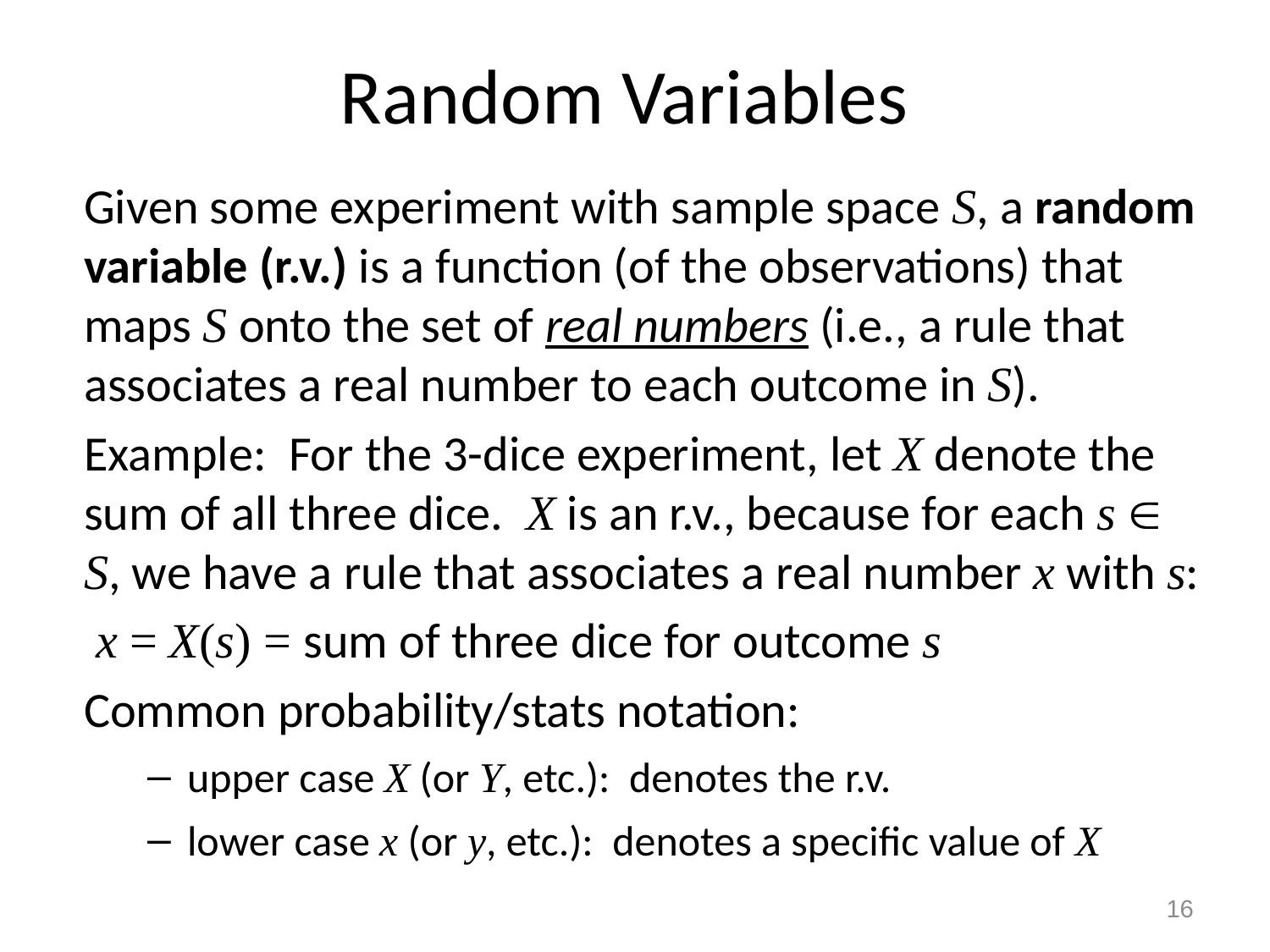

# Random Variables
Given some experiment with sample space S, a random variable (r.v.) is a function (of the observations) that maps S onto the set of real numbers (i.e., a rule that associates a real number to each outcome in S).
Example:  For the 3-dice experiment, let X denote the sum of all three dice.  X is an r.v., because for each s ∈ S, we have a rule that associates a real number x with s:
 x = X(s) = sum of three dice for outcome s
Common probability/stats notation:
upper case X (or Y, etc.):  denotes the r.v.
lower case x (or y, etc.):  denotes a specific value of X
16